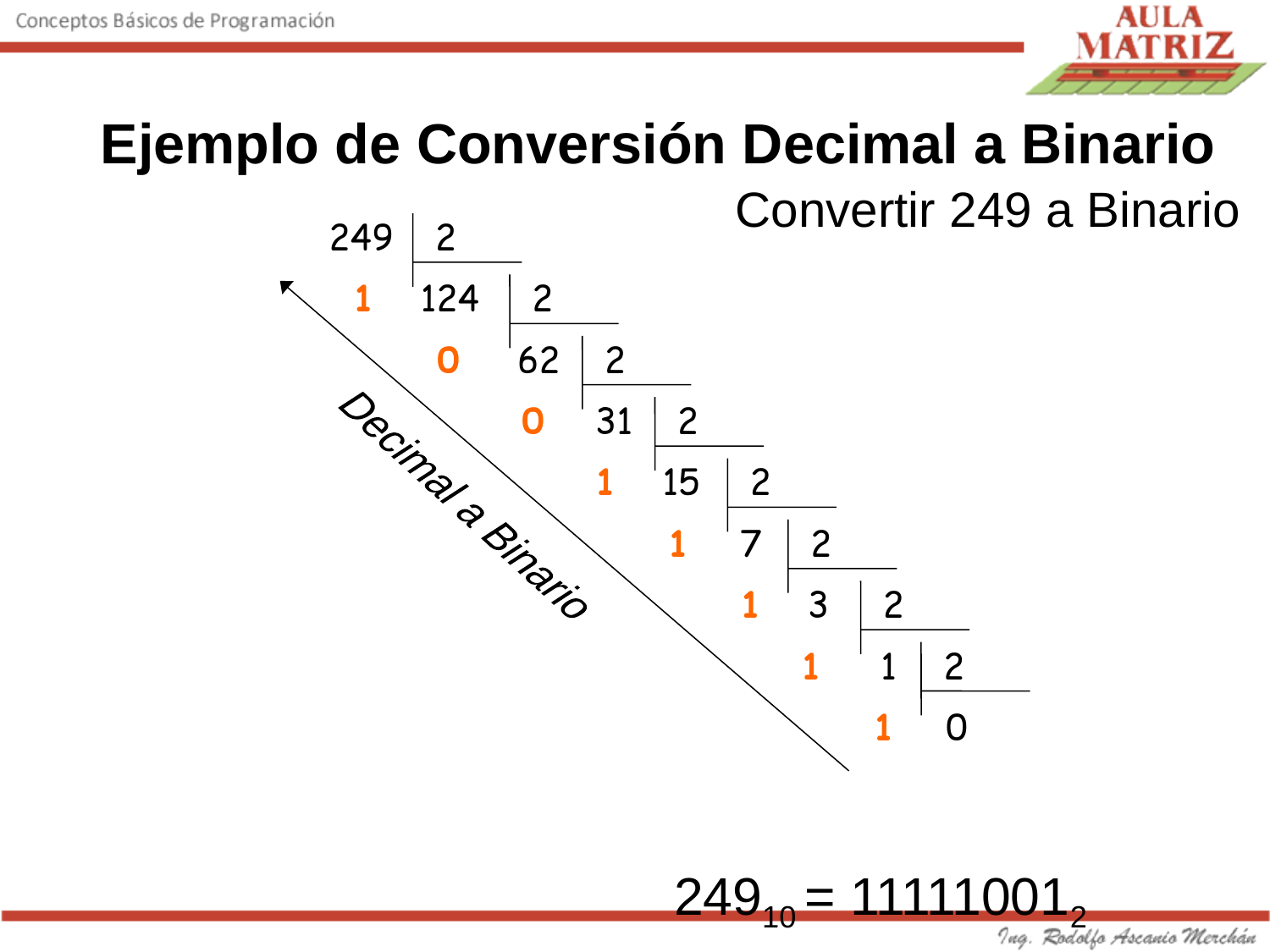

Ejemplo de Conversión Decimal a Binario
Convertir 249 a Binario
249
2

1
124
2

0
62
2

0
31
2

1
15
2

1
7
2

1
3
2

1
1
2

1
0

Decimal a Binario
24910 = 111110012